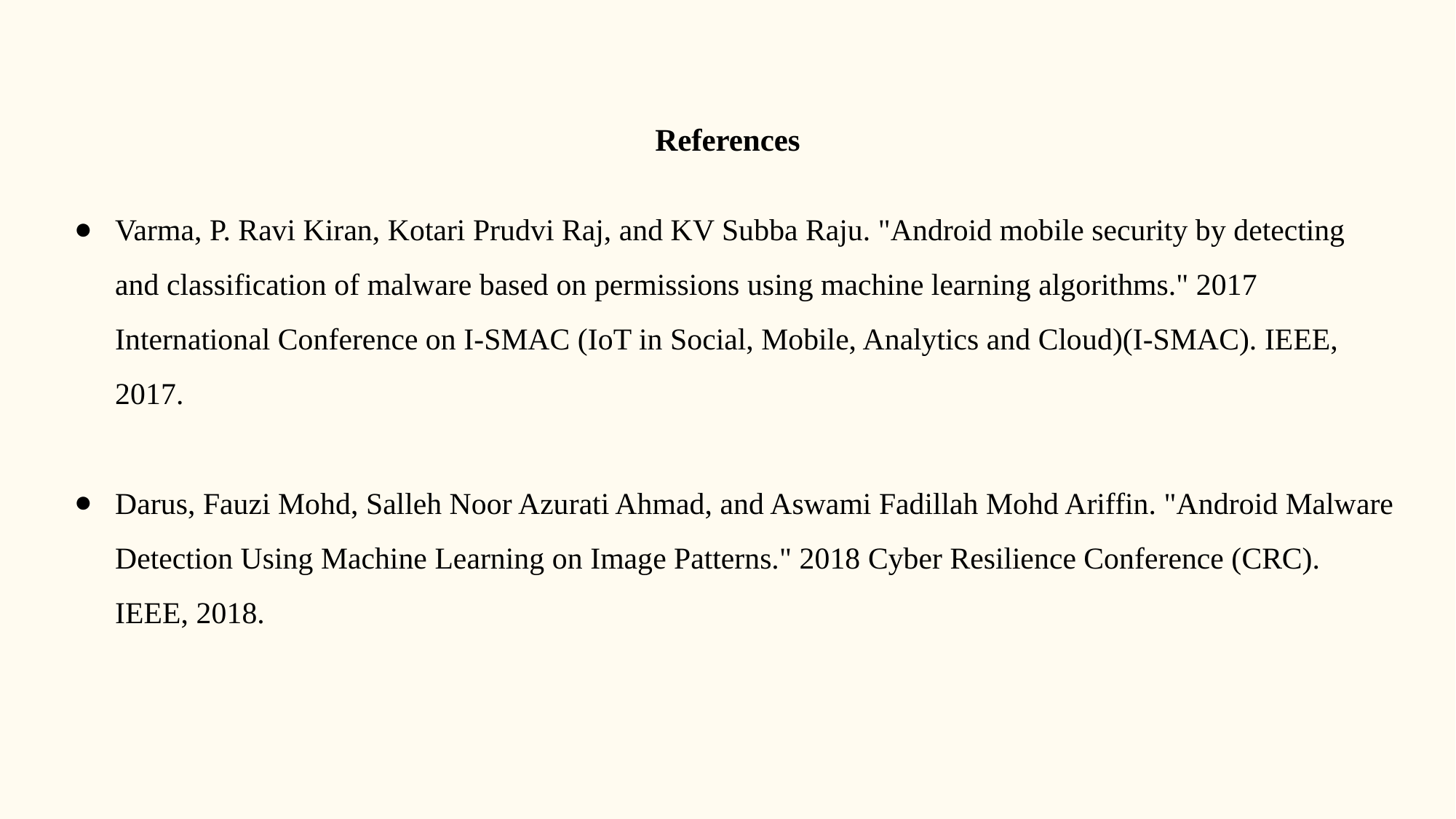

# References
Varma, P. Ravi Kiran, Kotari Prudvi Raj, and KV Subba Raju. "Android mobile security by detecting and classification of malware based on permissions using machine learning algorithms." 2017 International Conference on I-SMAC (IoT in Social, Mobile, Analytics and Cloud)(I-SMAC). IEEE, 2017.

Darus, Fauzi Mohd, Salleh Noor Azurati Ahmad, and Aswami Fadillah Mohd Ariffin. "Android Malware Detection Using Machine Learning on Image Patterns." 2018 Cyber Resilience Conference (CRC). IEEE, 2018.